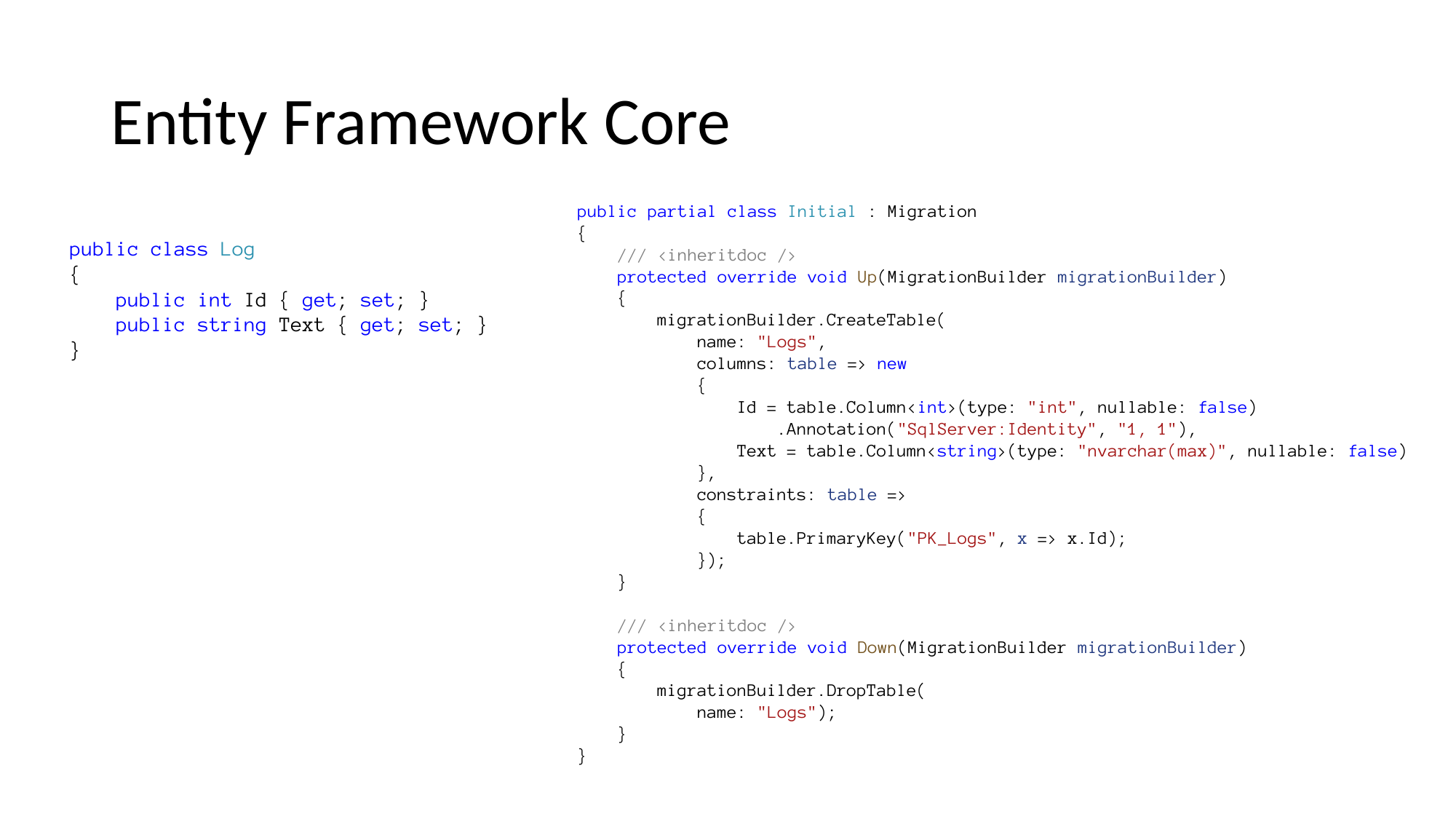

# Entity Framework Core
public partial class Initial : Migration
{
    /// <inheritdoc />
    protected override void Up(MigrationBuilder migrationBuilder)
    {
        migrationBuilder.CreateTable(
            name: "Logs",
            columns: table => new
            {
                Id = table.Column<int>(type: "int", nullable: false)
                    .Annotation("SqlServer:Identity", "1, 1"),
                Text = table.Column<string>(type: "nvarchar(max)", nullable: false)
            },
            constraints: table =>
            {
                table.PrimaryKey("PK_Logs", x => x.Id);
            });
    }
    /// <inheritdoc />
    protected override void Down(MigrationBuilder migrationBuilder)
    {
        migrationBuilder.DropTable(
            name: "Logs");
    }
}
public class Log
{
    public int Id { get; set; }
    public string Text { get; set; }
}